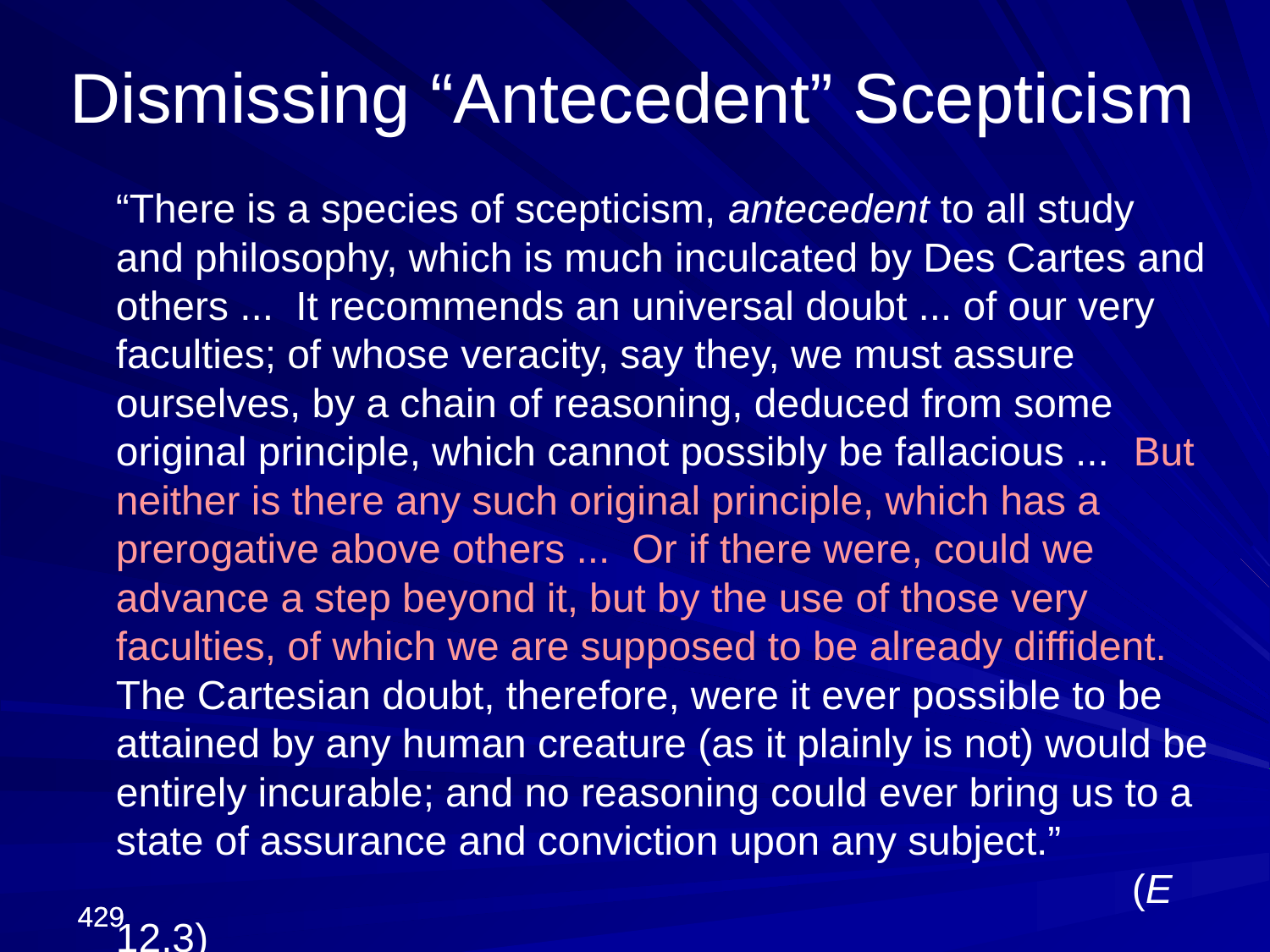

Dismissing “Antecedent” Scepticism
	“There is a species of scepticism, antecedent to all study and philosophy, which is much inculcated by Des Cartes and others ...  It recommends an universal doubt ... of our very faculties; of whose veracity, say they, we must assure ourselves, by a chain of reasoning, deduced from some original principle, which cannot possibly be fallacious ...  But neither is there any such original principle, which has a prerogative above others ...  Or if there were, could we advance a step beyond it, but by the use of those very faculties, of which we are supposed to be already diffident.  The Cartesian doubt, therefore, were it ever possible to be attained by any human creature (as it plainly is not) would be entirely incurable; and no reasoning could ever bring us to a state of assurance and conviction upon any subject.”
								(E 12.3)
429
429